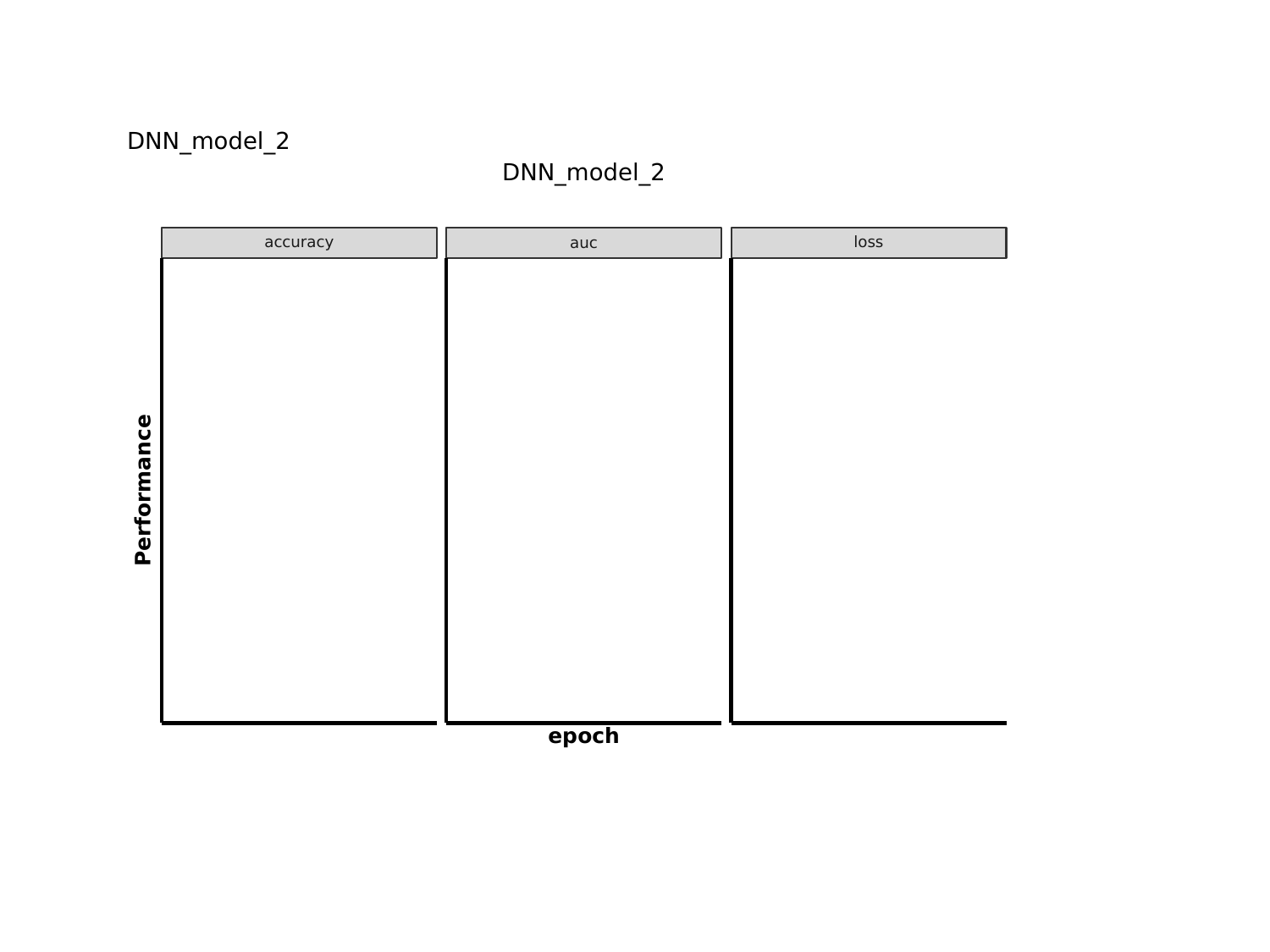

DNN_model_2

DNN_model_2

loss
accuracy
auc

Performance

epoch